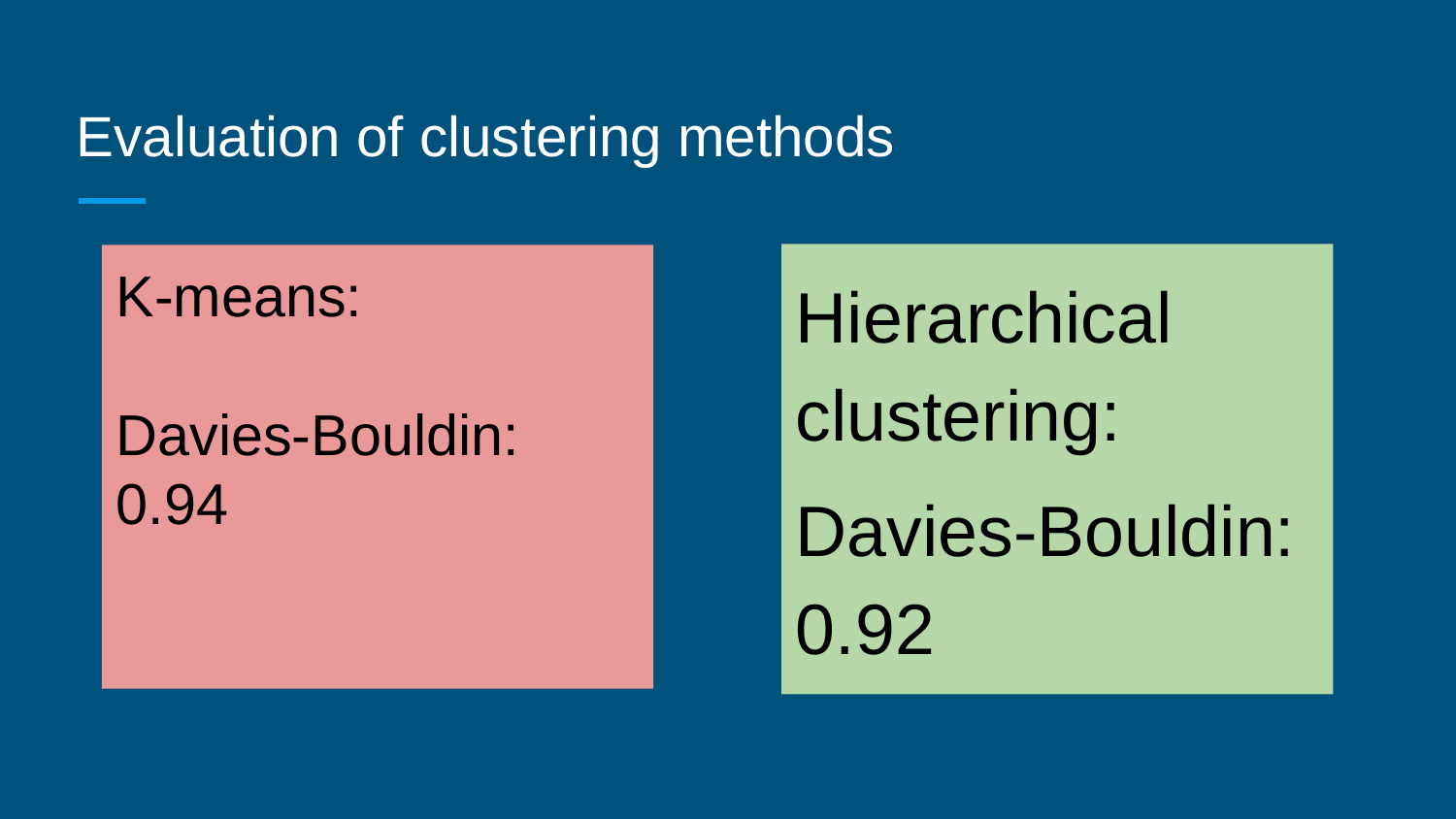

# Evaluation of clustering methods
Hierarchical clustering:
Davies-Bouldin: 0.92

K-means:

Davies-Bouldin: 0.94